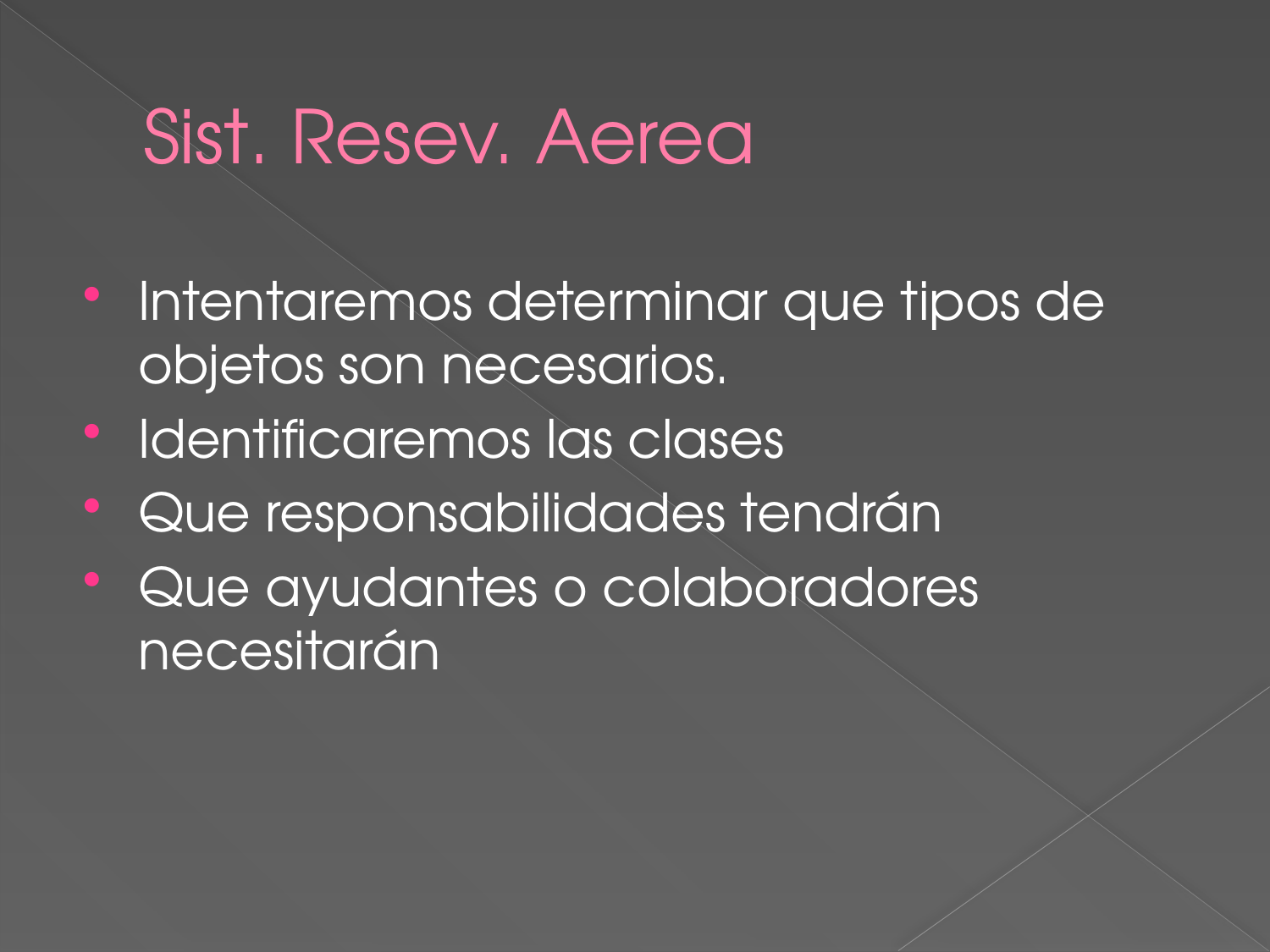

# Sist. Resev. Aerea
Intentaremos determinar que tipos de objetos son necesarios.
Identificaremos las clases
Que responsabilidades tendrán
Que ayudantes o colaboradores necesitarán